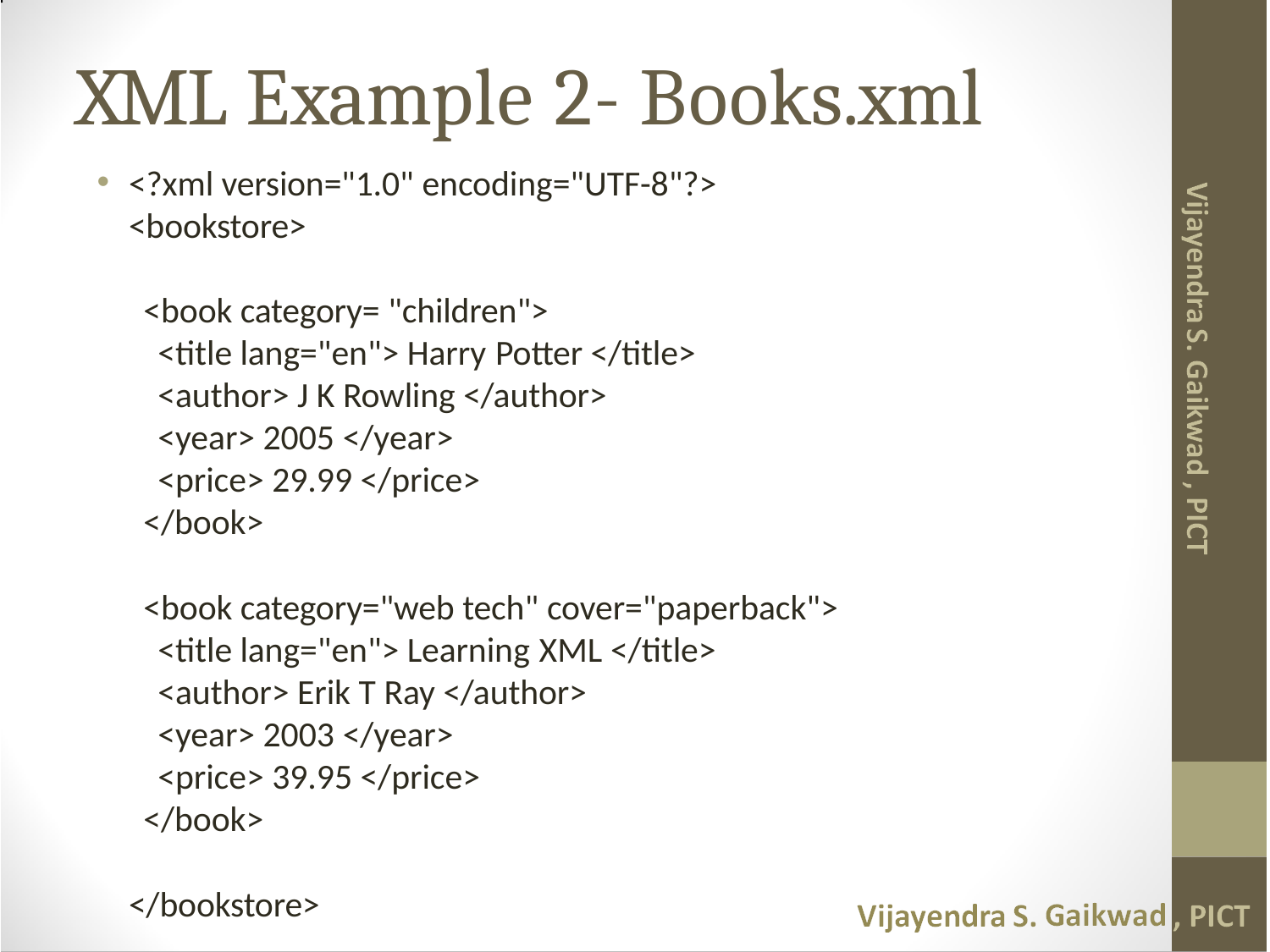

# XML Example 2- Books.xml
<?xml version="1.0" encoding="UTF-8"?>
<bookstore>

<book category= "children">
<title lang="en"> Harry Potter </title>
<author> J K Rowling </author>
<year> 2005 </year>
<price> 29.99 </price>
</book>

<book category="web tech" cover="paperback">
<title lang="en"> Learning XML </title>
<author> Erik T Ray </author>
<year> 2003 </year>
<price> 39.95 </price>
</book>

</bookstore>